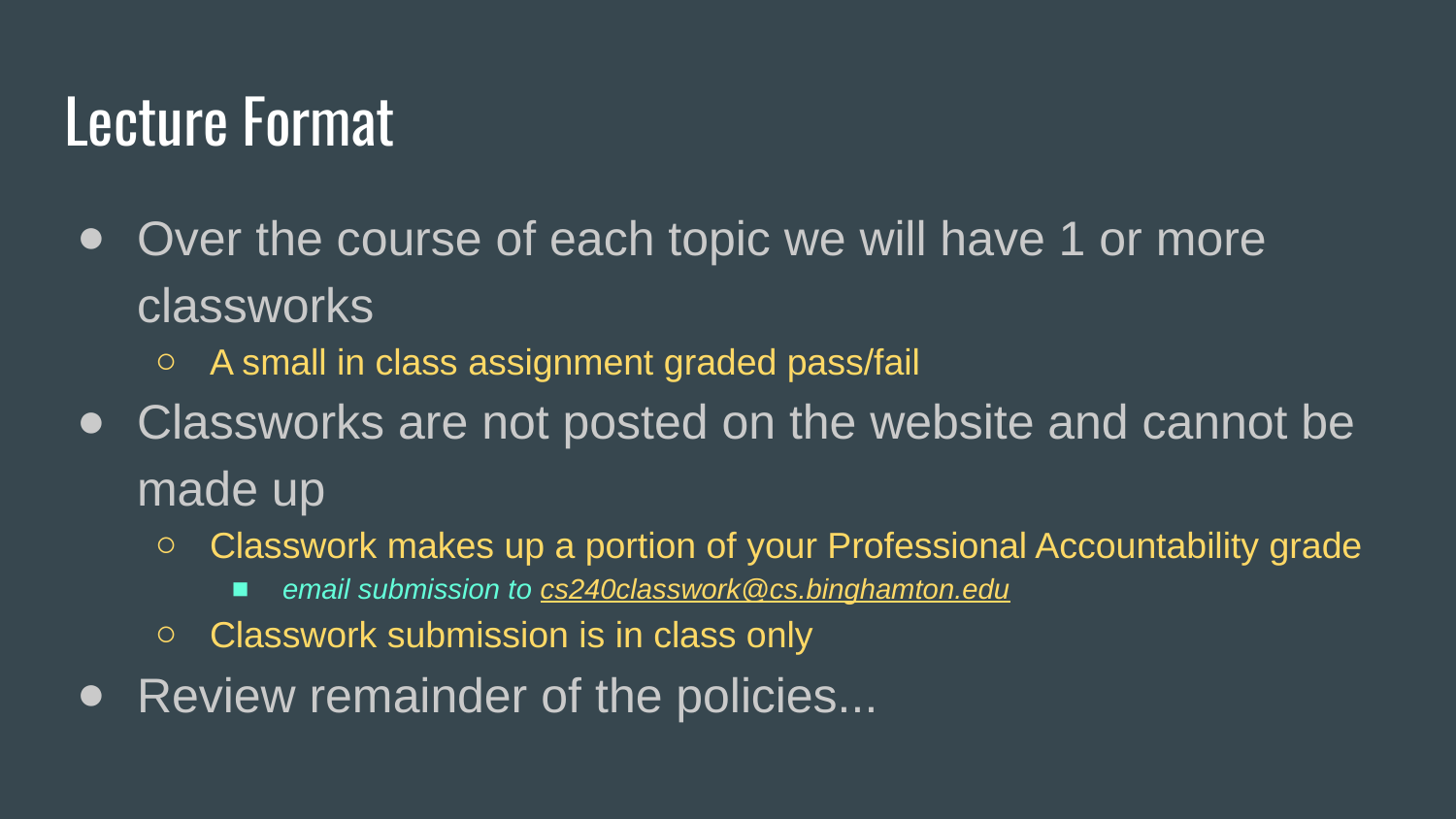

# Lecture Format
Over the course of each topic we will have 1 or more classworks
A small in class assignment graded pass/fail
Classworks are not posted on the website and cannot be made up
Classwork makes up a portion of your Professional Accountability grade
email submission to cs240classwork@cs.binghamton.edu
Classwork submission is in class only
Review remainder of the policies...